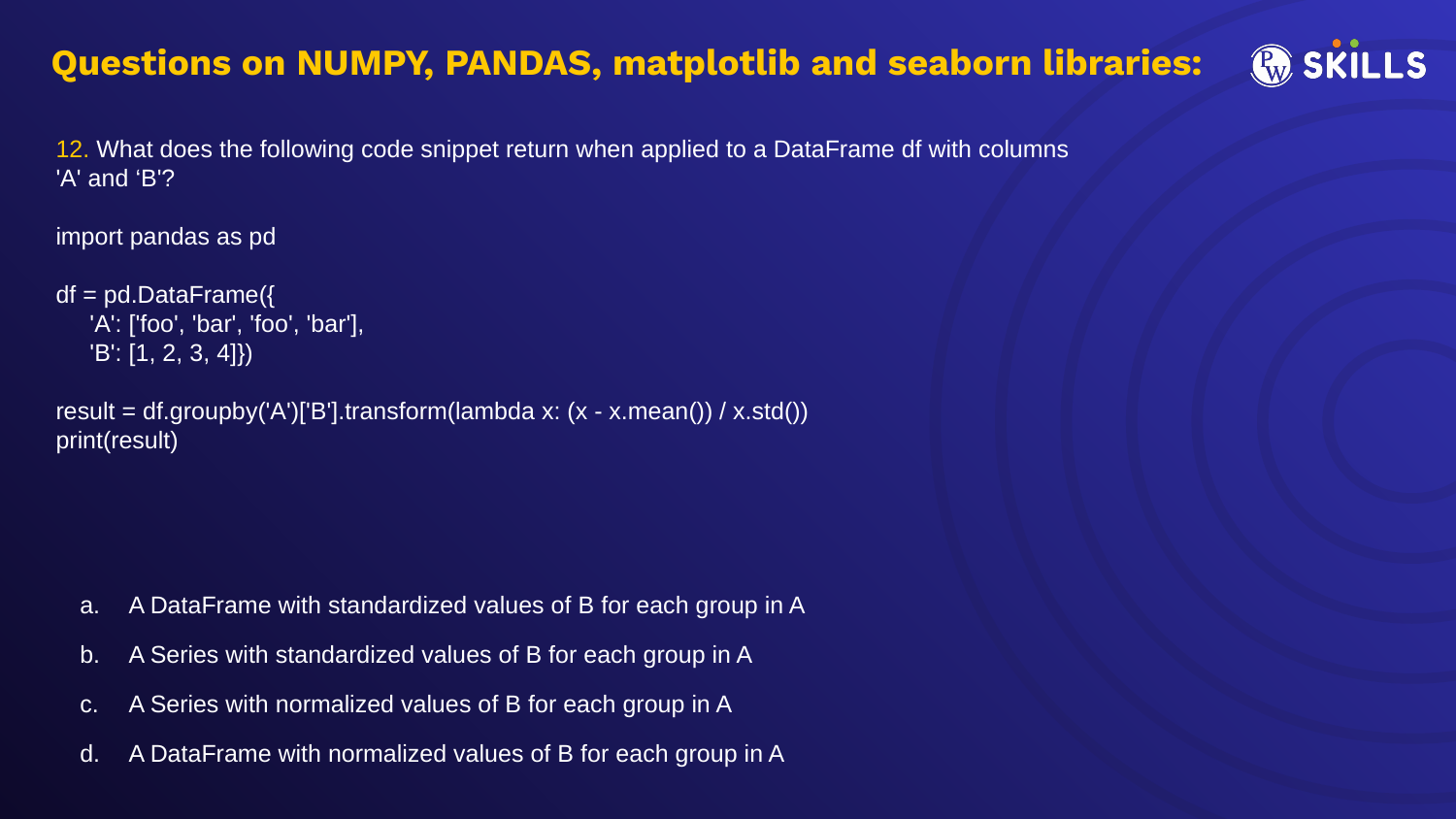

Questions on NUMPY, PANDAS, matplotlib and seaborn libraries:
12. What does the following code snippet return when applied to a DataFrame df with columns
'A' and ‘B'?

import pandas as pd

df = pd.DataFrame({
     'A': ['foo', 'bar', 'foo', 'bar'],
     'B': [1, 2, 3, 4]})

result = df.groupby('A')['B'].transform(lambda x: (x - x.mean()) / x.std())
print(result)

A DataFrame with standardized values of B for each group in A
A Series with standardized values of B for each group in A
A Series with normalized values of B for each group in A
A DataFrame with normalized values of B for each group in A